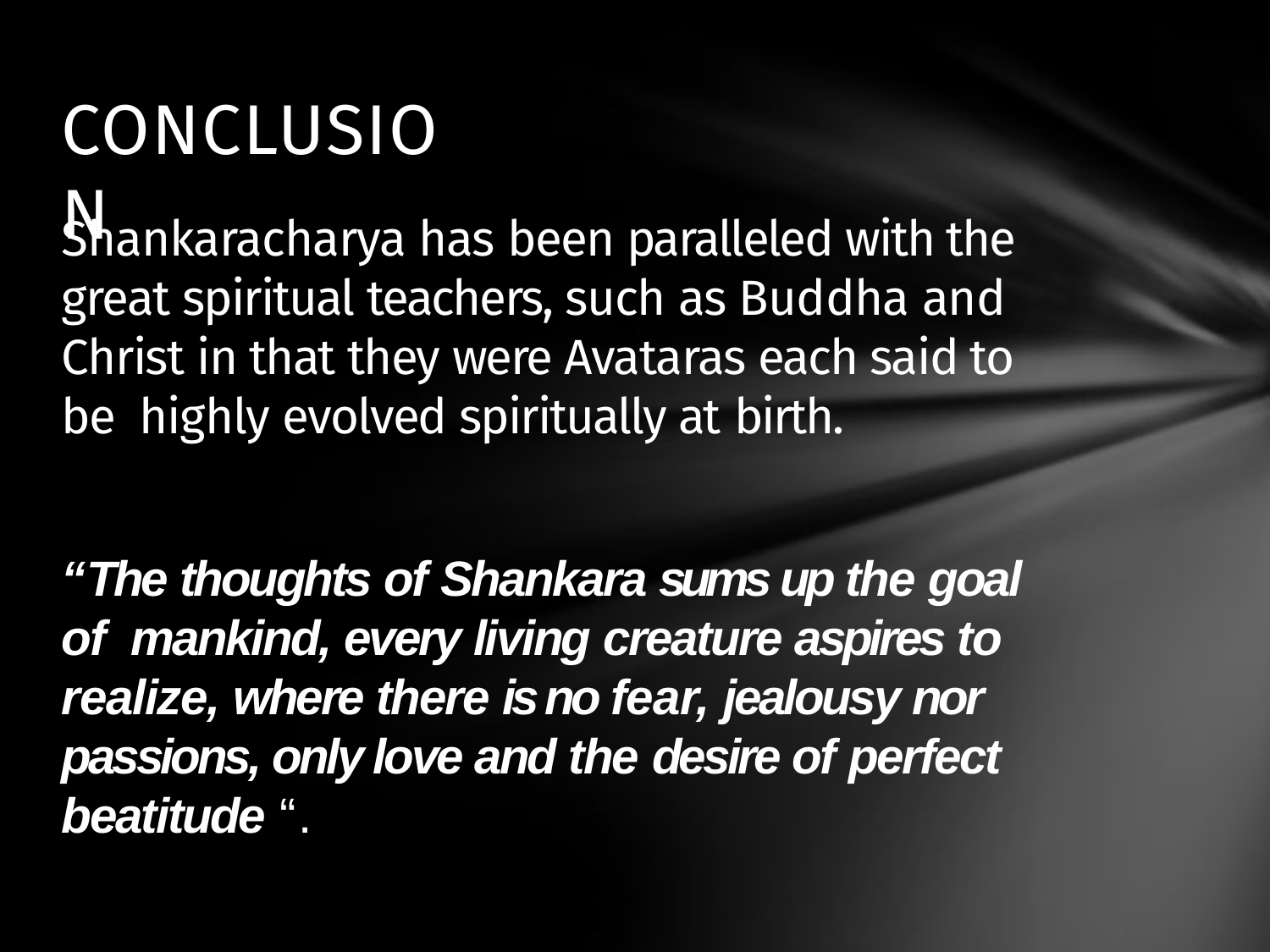

# CONCLUSION
Shankaracharya has been paralleled with the  great spiritual teachers, such as Buddha and  Christ in that they were Avataras each said to be  highly evolved spiritually at birth.

“The thoughts of Shankara sums up the goal of  mankind, every living creature aspires to  realize, where there is no fear, jealousy nor  passions, only love and the desire of perfect  beatitude “.